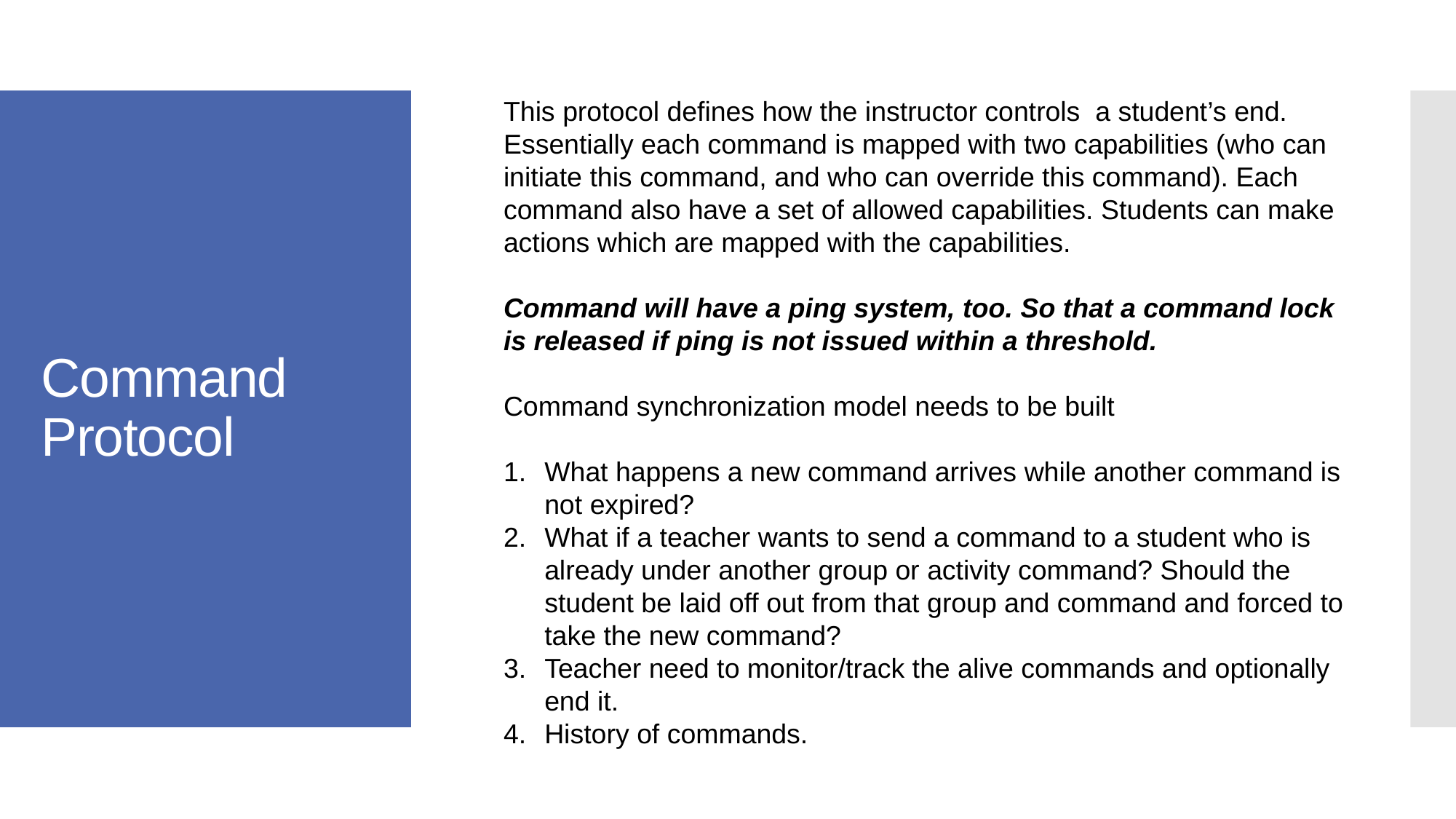

This protocol defines how the instructor controls  a student’s end. Essentially each command is mapped with two capabilities (who can initiate this command, and who can override this command). Each command also have a set of allowed capabilities. Students can make actions which are mapped with the capabilities.

Command will have a ping system, too. So that a command lock is released if ping is not issued within a threshold.

Command synchronization model needs to be built

What happens a new command arrives while another command is not expired?
What if a teacher wants to send a command to a student who is already under another group or activity command? Should the student be laid off out from that group and command and forced to take the new command?
Teacher need to monitor/track the alive commands and optionally end it.
History of commands.

# Command Protocol